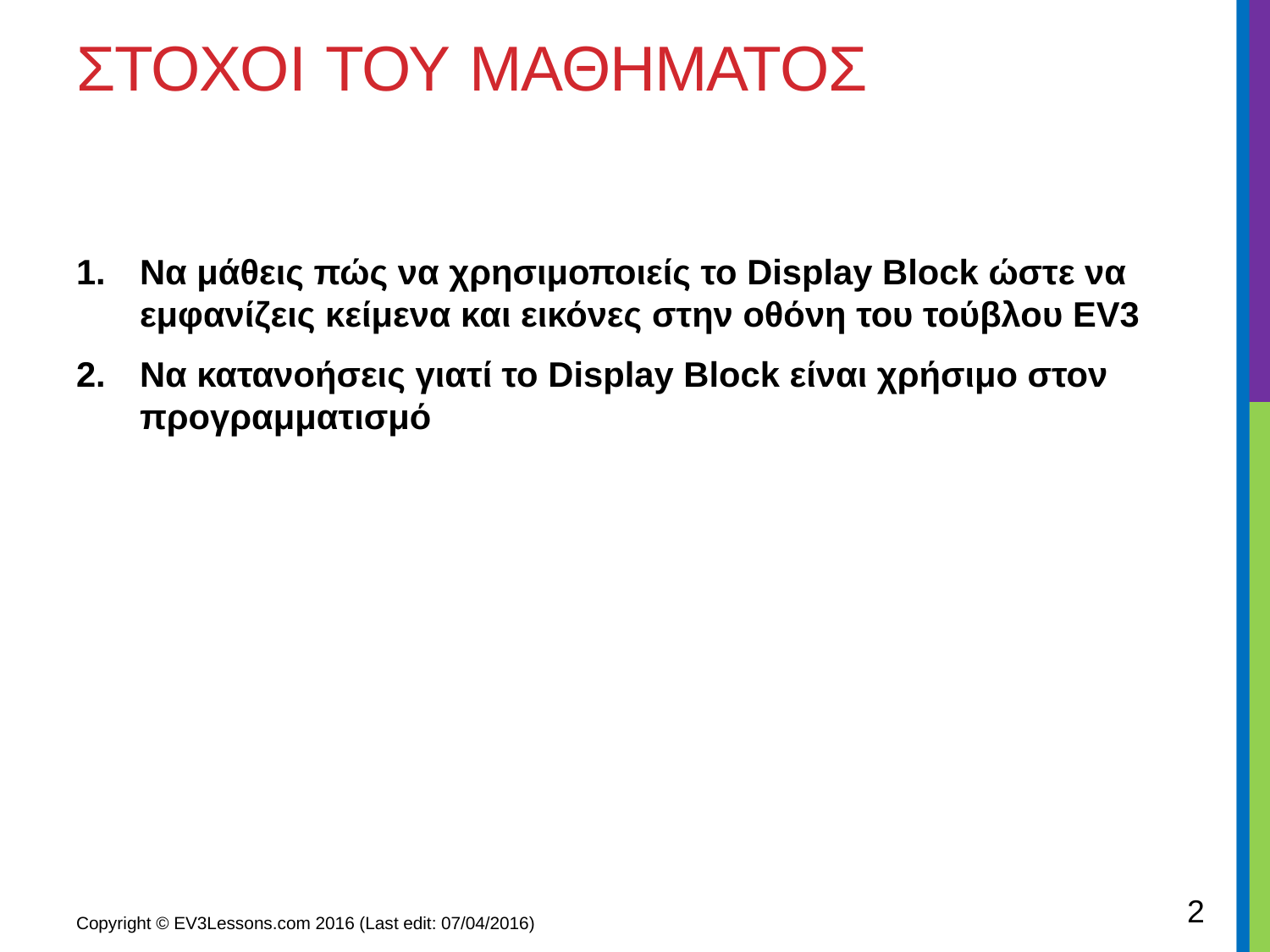

# Στοχοι του μαθηματοσ
Να μάθεις πώς να χρησιμοποιείς το Display Block ώστε να εμφανίζεις κείμενα και εικόνες στην οθόνη του τούβλου EV3
Να κατανοήσεις γιατί το Display Block είναι χρήσιμο στον προγραμματισμό
2
Copyright © EV3Lessons.com 2016 (Last edit: 07/04/2016)